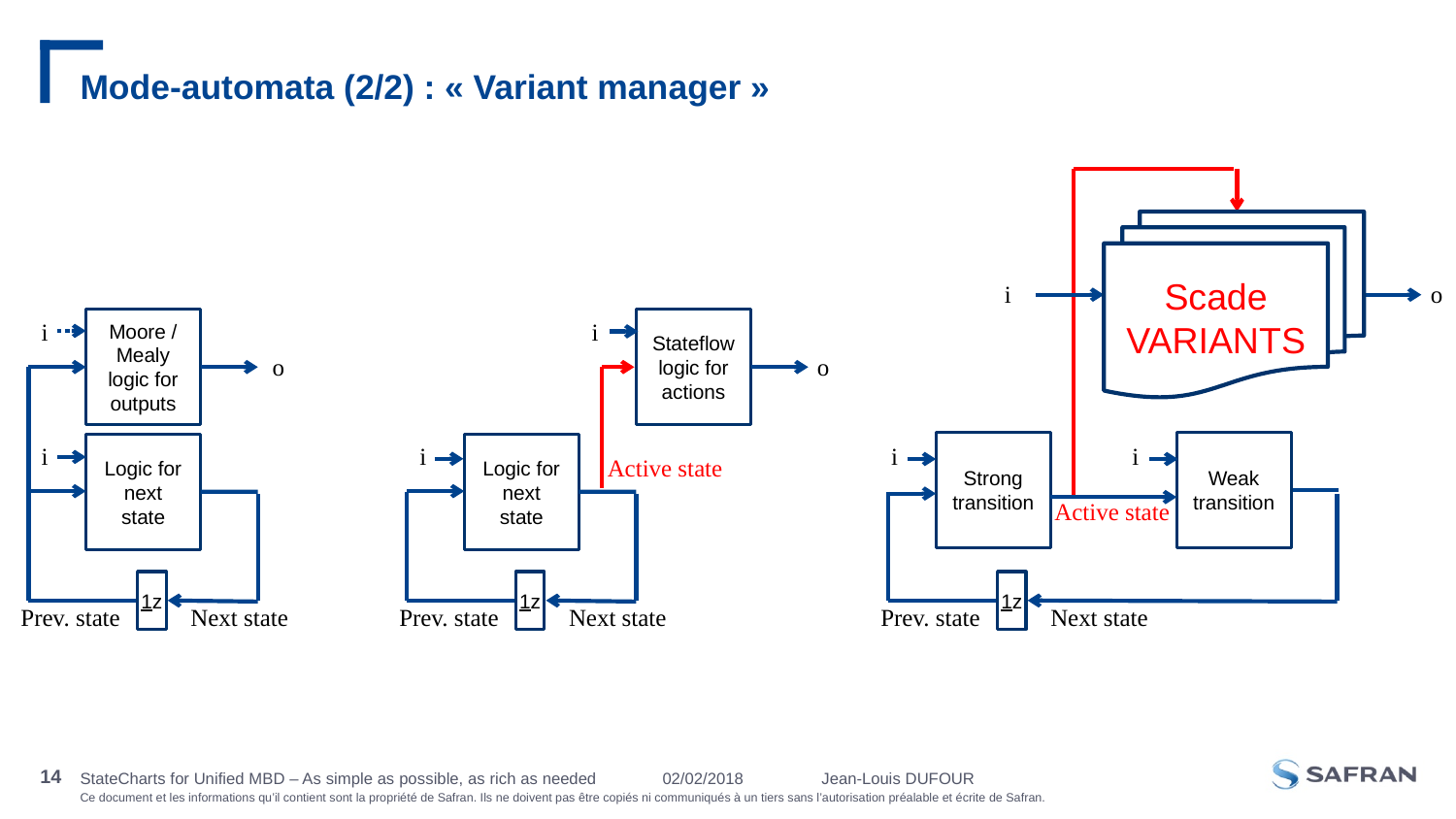

# Mode-automata (2/2) : « Variant manager »
Scade VARIANTS
i
o
Strong transition
Weak transition
i
i
Active state
1z
Prev. state
Next state
i
Moore / Mealy logic for outputs
i
Stateflowlogic for actions
o
i
Logic for next state
Active state
1z
Prev. state
Next state
o
i
Logic for next state
1z
Prev. state
Next state
StateCharts for Unified MBD – As simple as possible, as rich as needed	02/02/2018                 Jean-Louis DUFOUR
14
Jour/mois/année